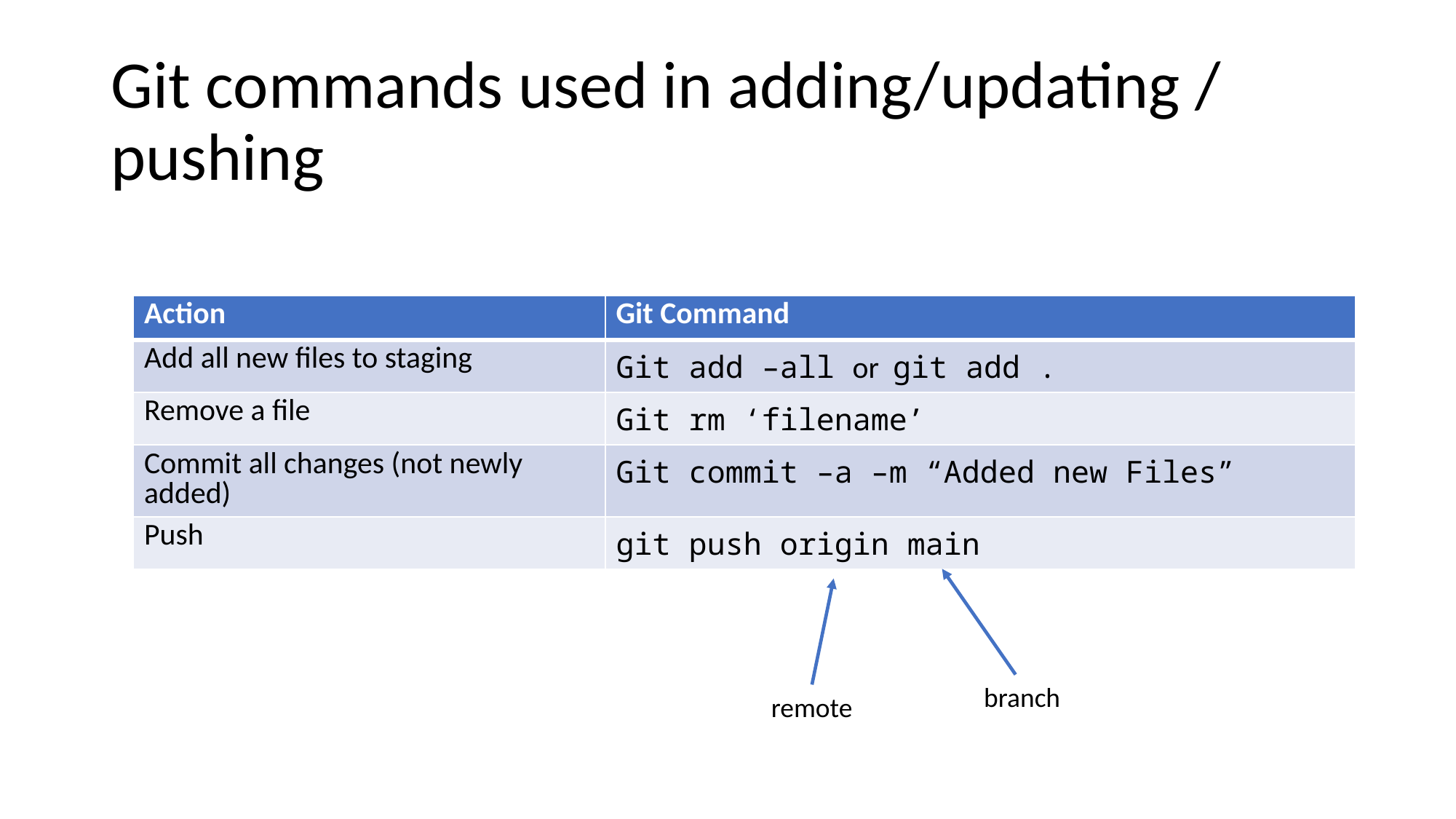

# Git commands used in adding/updating / pushing
| Action | Git Command |
| --- | --- |
| Add all new files to staging | Git add –all or git add . |
| Remove a file | Git rm ‘filename’ |
| Commit all changes (not newly added) | Git commit –a –m “Added new Files” |
| Push | git push origin main |
branch
remote